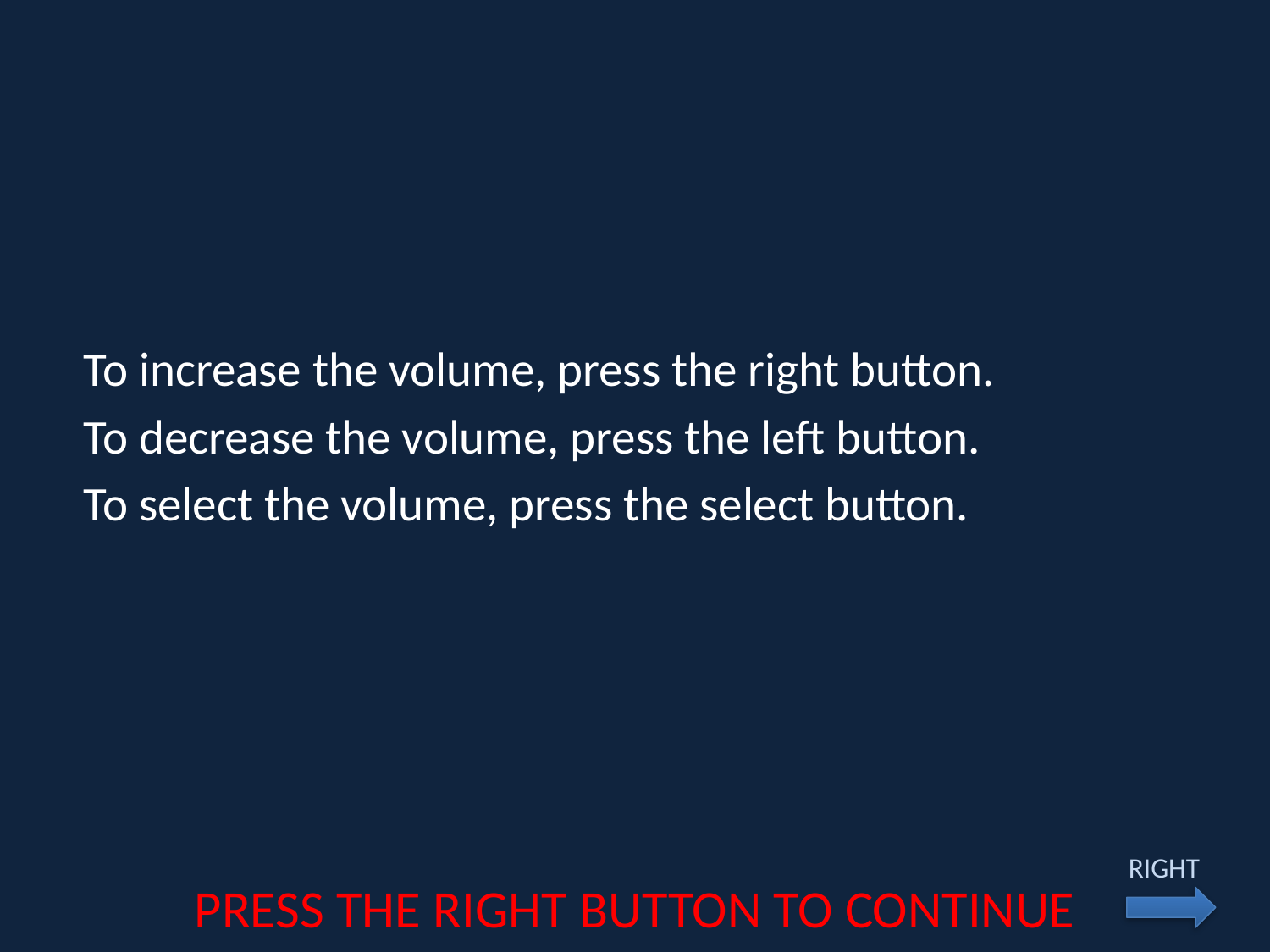

To increase the volume, press the right button.
To decrease the volume, press the left button.
To select the volume, press the select button.
RIGHT
PRESS THE RIGHT BUTTON TO CONTINUE